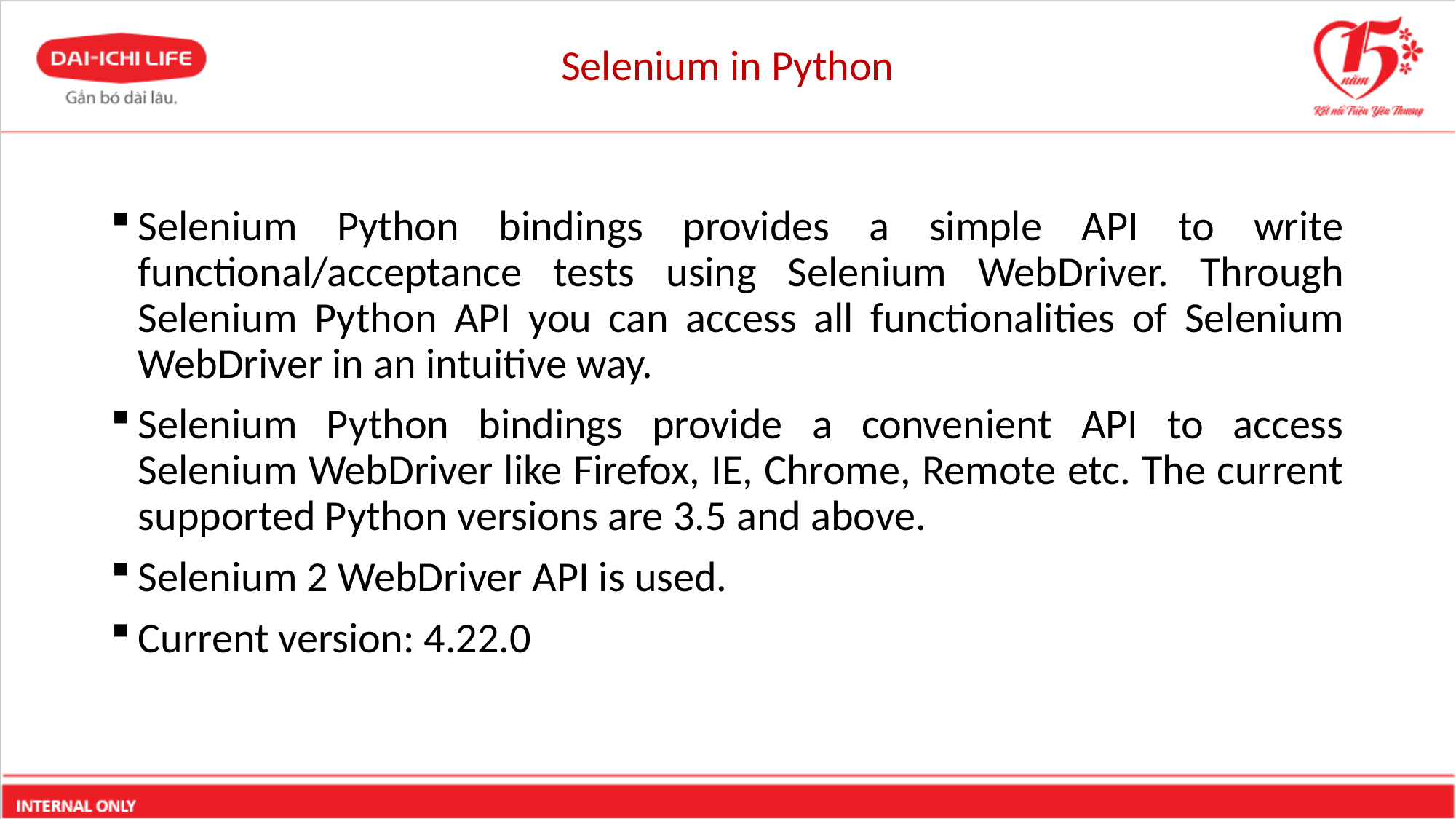

# Selenium in Python
Selenium Python bindings provides a simple API to write functional/acceptance tests using Selenium WebDriver. Through Selenium Python API you can access all functionalities of Selenium WebDriver in an intuitive way.
Selenium Python bindings provide a convenient API to access Selenium WebDriver like Firefox, IE, Chrome, Remote etc. The current supported Python versions are 3.5 and above.
Selenium 2 WebDriver API is used.
Current version: 4.22.0